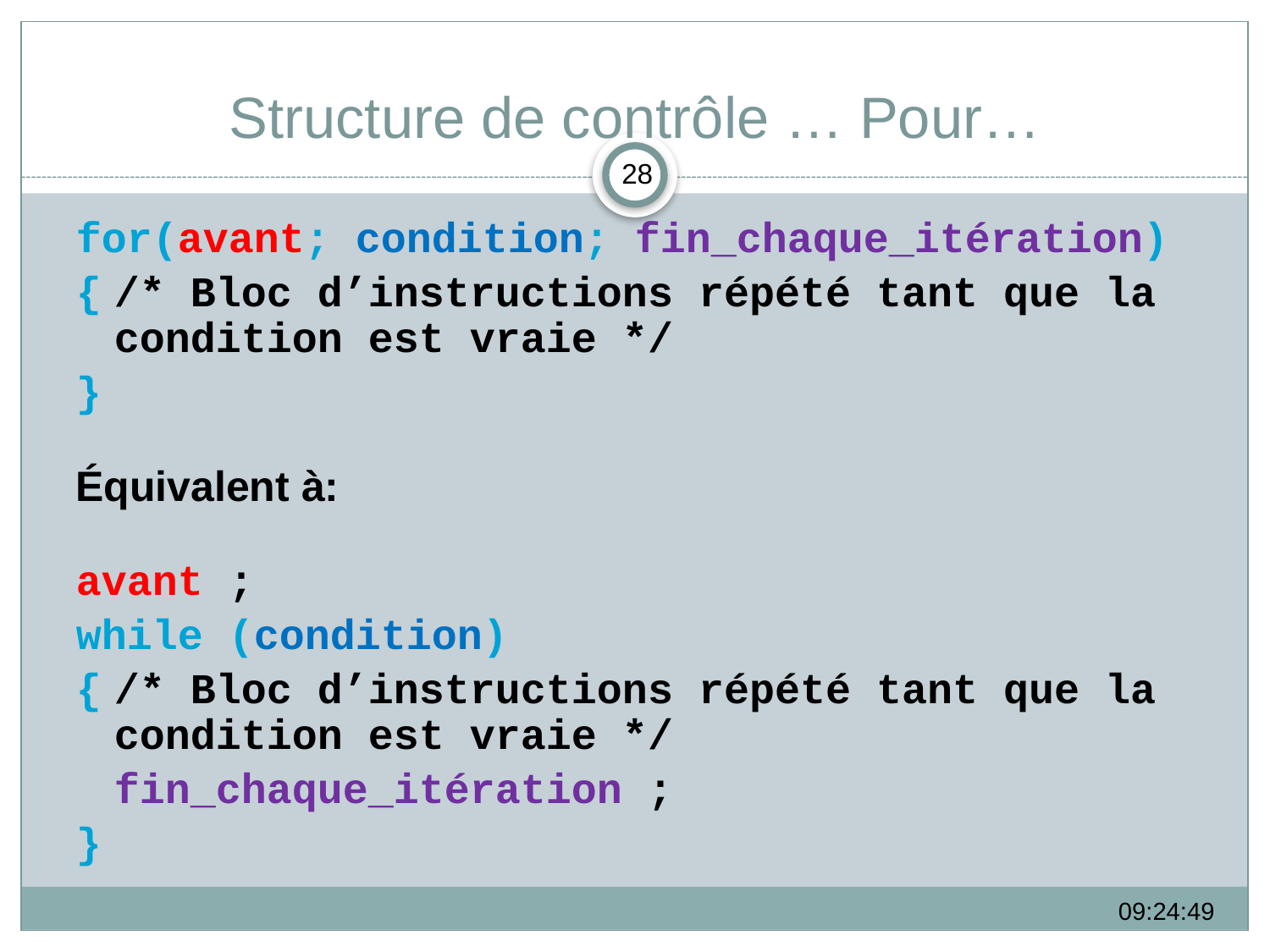

# Structure de contrôle … Pour…
28
for(avant; condition; fin_chaque_itération)
{	/* Bloc d’instructions répété tant que la condition est vraie */
}

Équivalent à:

avant ;
while (condition)
{	/* Bloc d’instructions répété tant que la condition est vraie */
	fin_chaque_itération ;
}
09:24:49